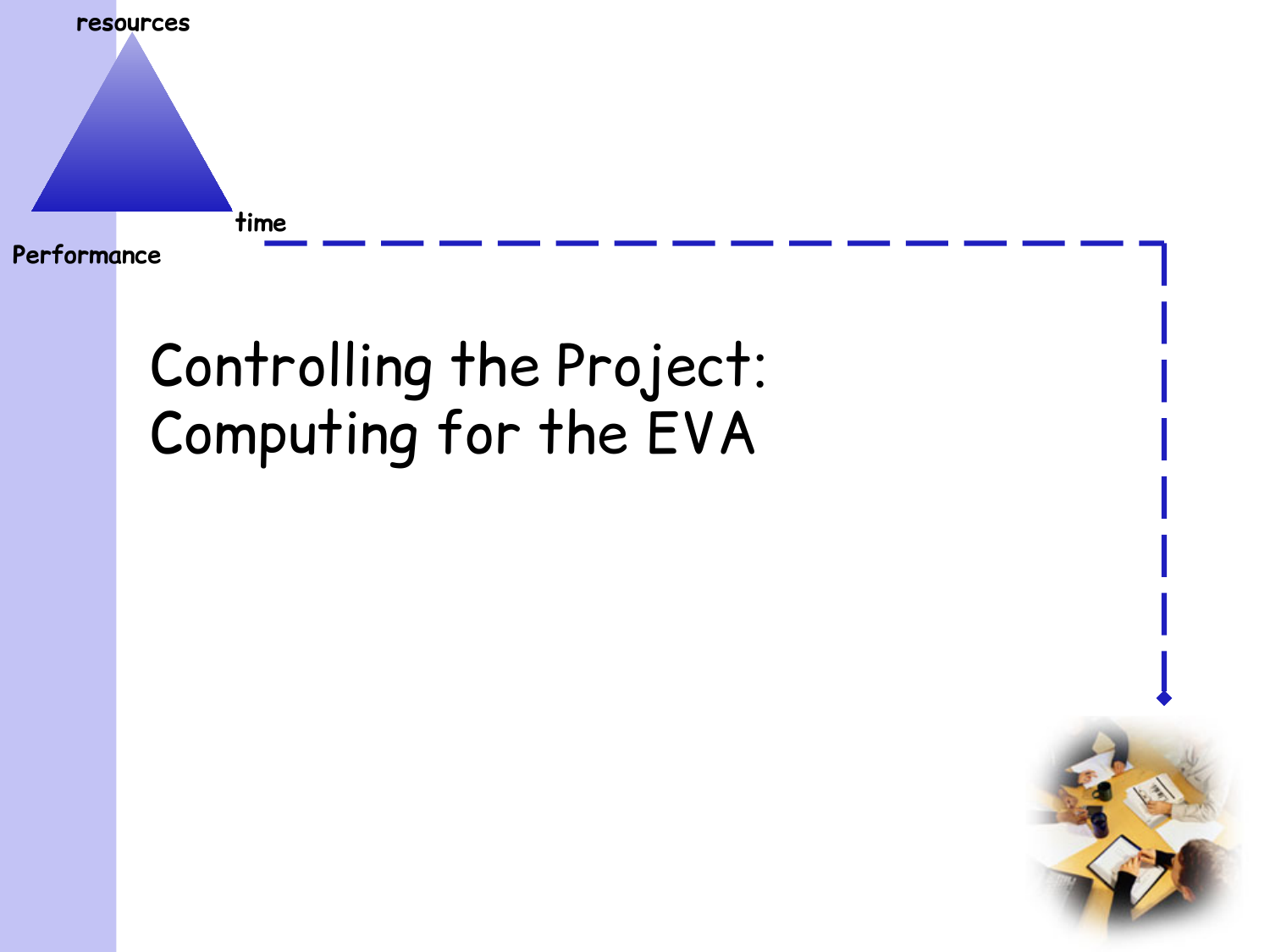

# Controlling the Project: Computing for the EVA